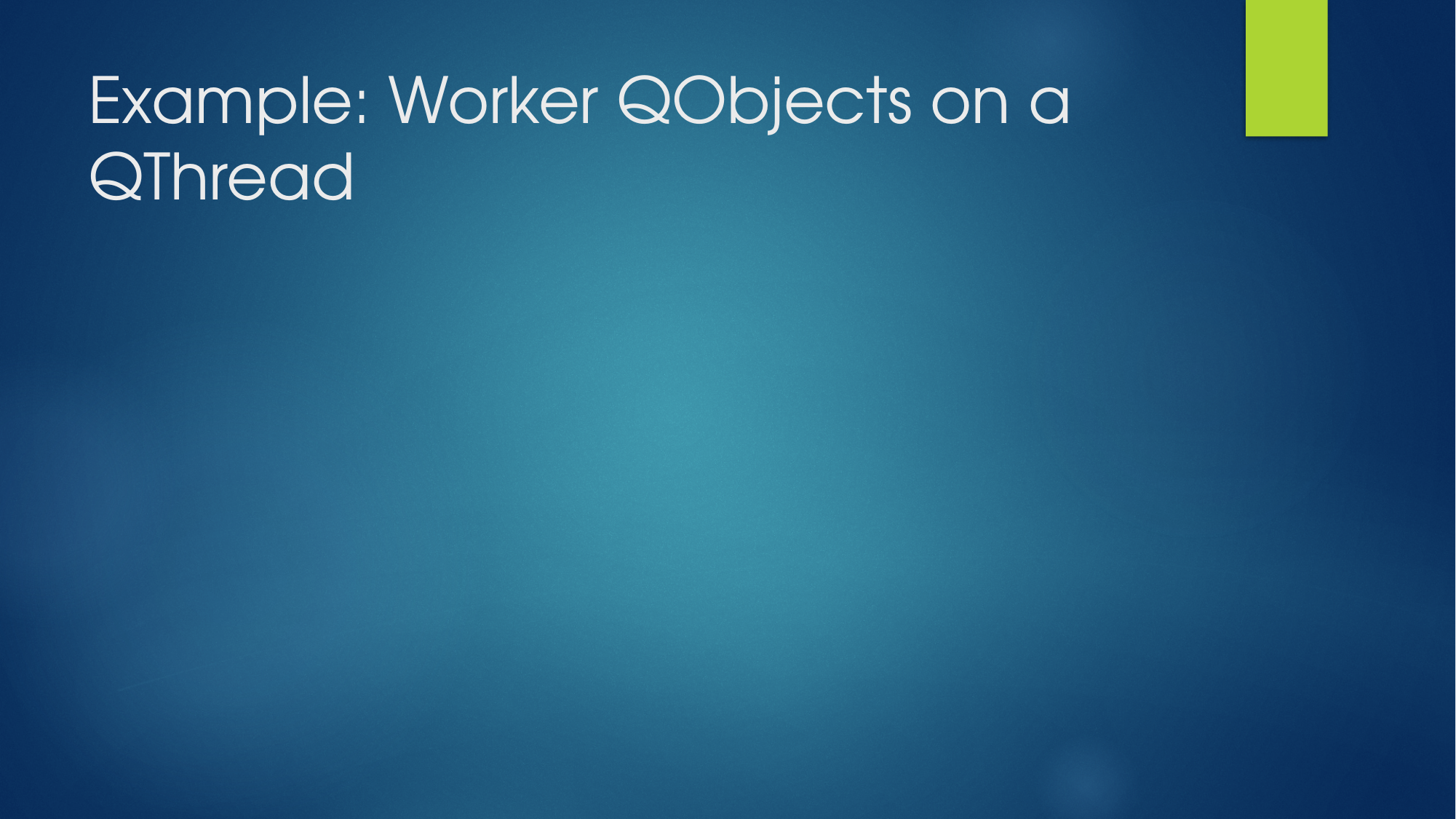

# Example: Worker QObjects on a QThread